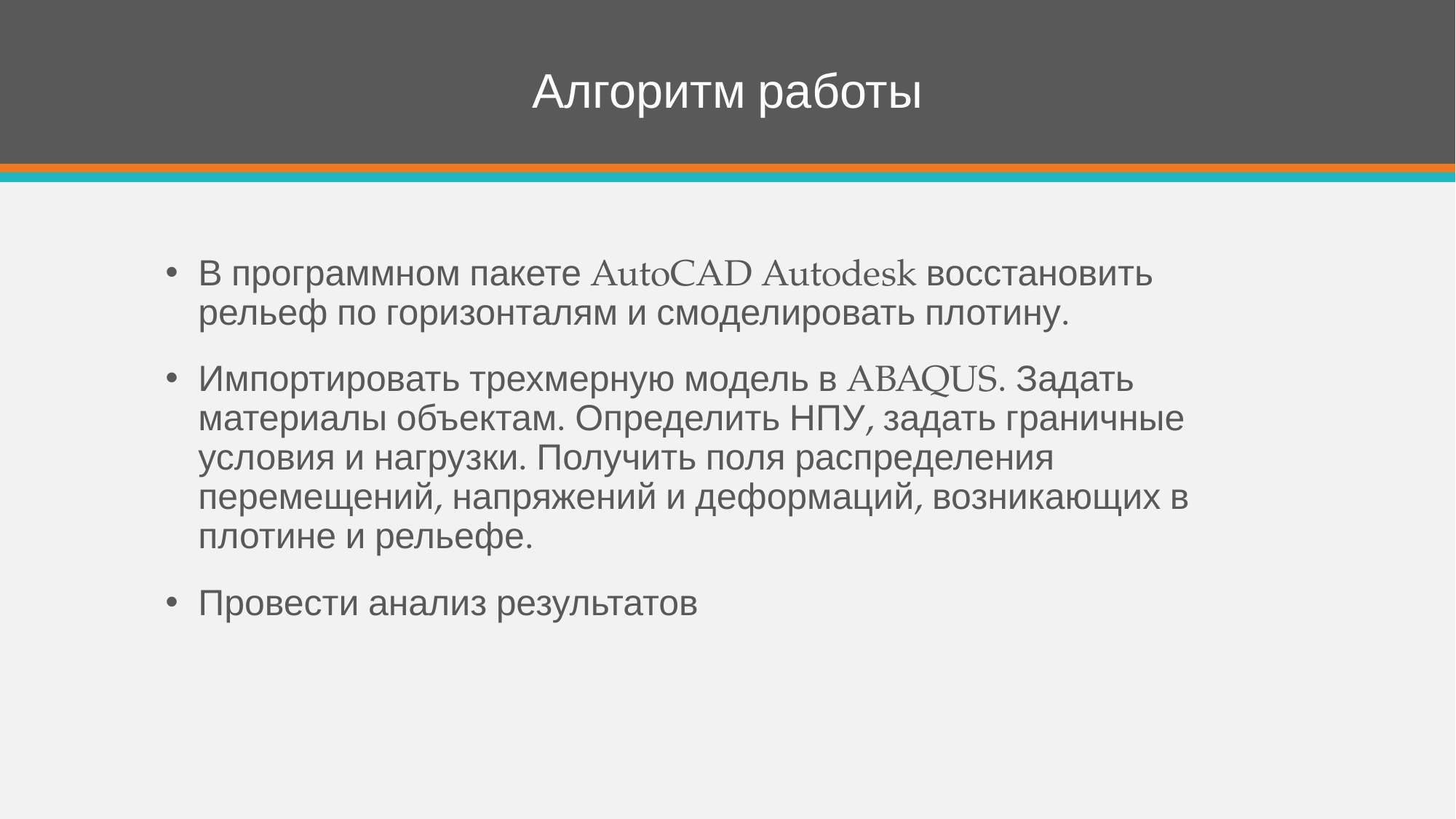

# Алгоритм работы
В программном пакете AutoCAD Autodesk восстановить рельеф по горизонталям и смоделировать плотину.
Импортировать трехмерную модель в ABAQUS. Задать материалы объектам. Определить НПУ, задать граничные условия и нагрузки. Получить поля распределения перемещений, напряжений и деформаций, возникающих в плотине и рельефе.
Провести анализ результатов